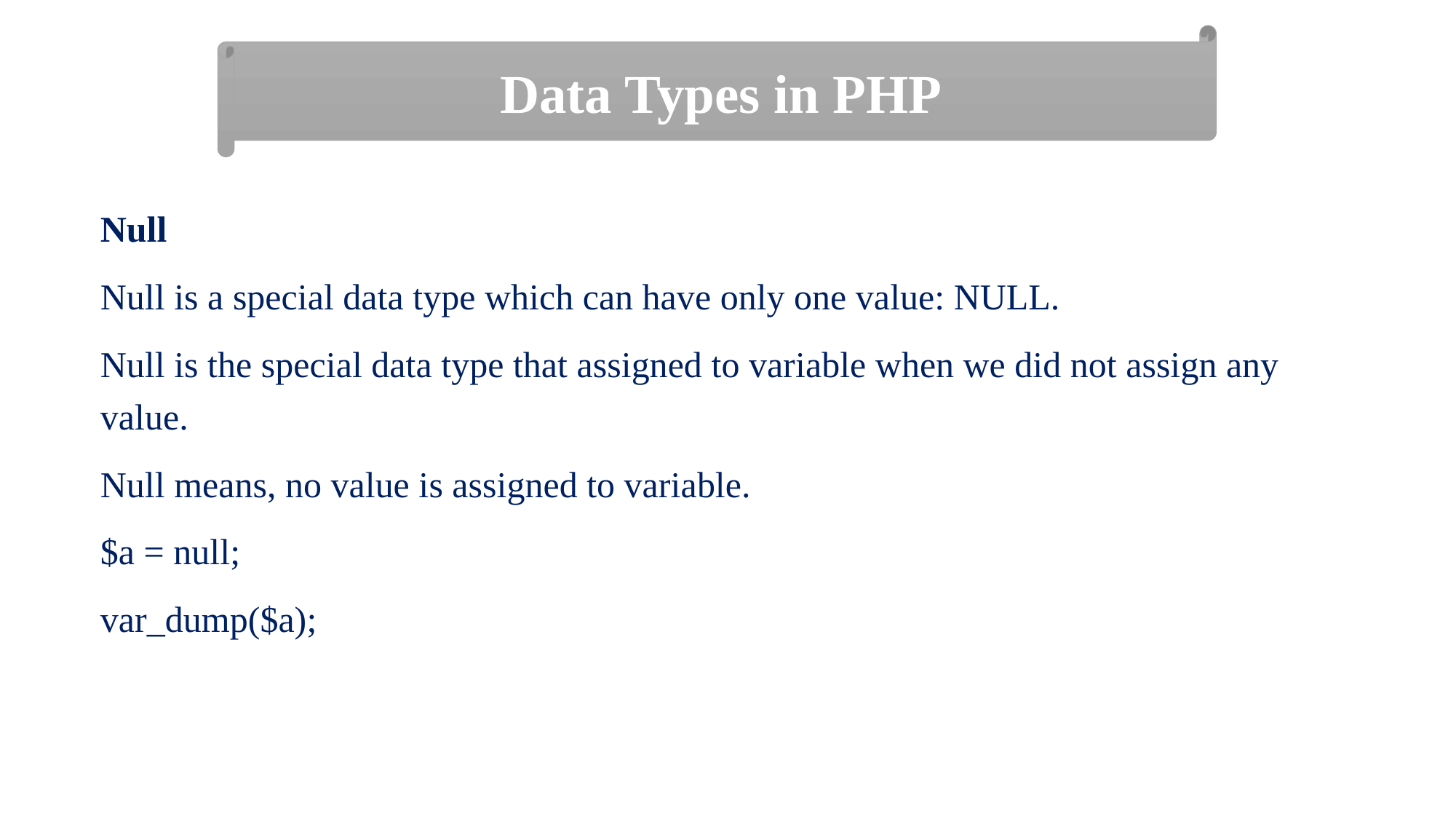

Data Types in PHP
Null
Null is a special data type which can have only one value: NULL.
Null is the special data type that assigned to variable when we did not assign any value.
Null means, no value is assigned to variable.
$a = null;
var_dump($a);